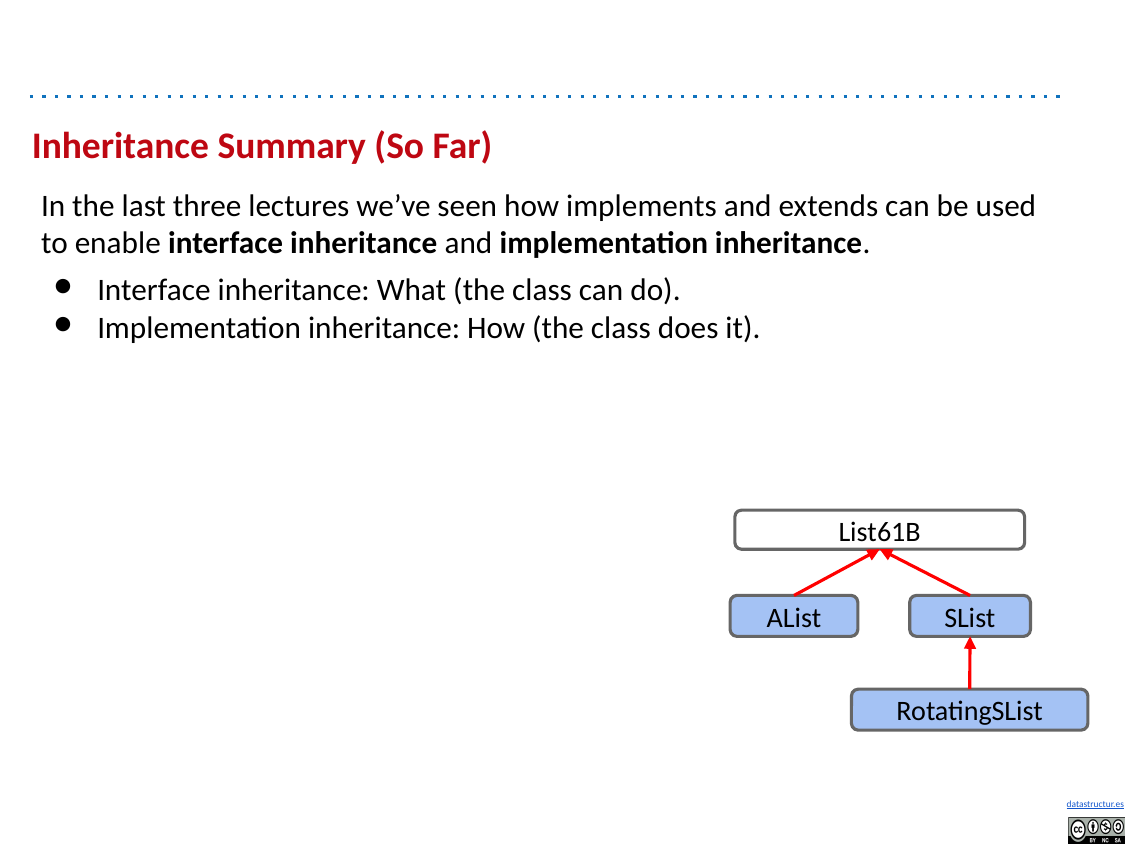

# Inheritance Summary (So Far)
In the last three lectures we’ve seen how implements and extends can be used to enable interface inheritance and implementation inheritance.
Interface inheritance: What (the class can do).
Implementation inheritance: How (the class does it).
List61B
AList
SList
RotatingSList